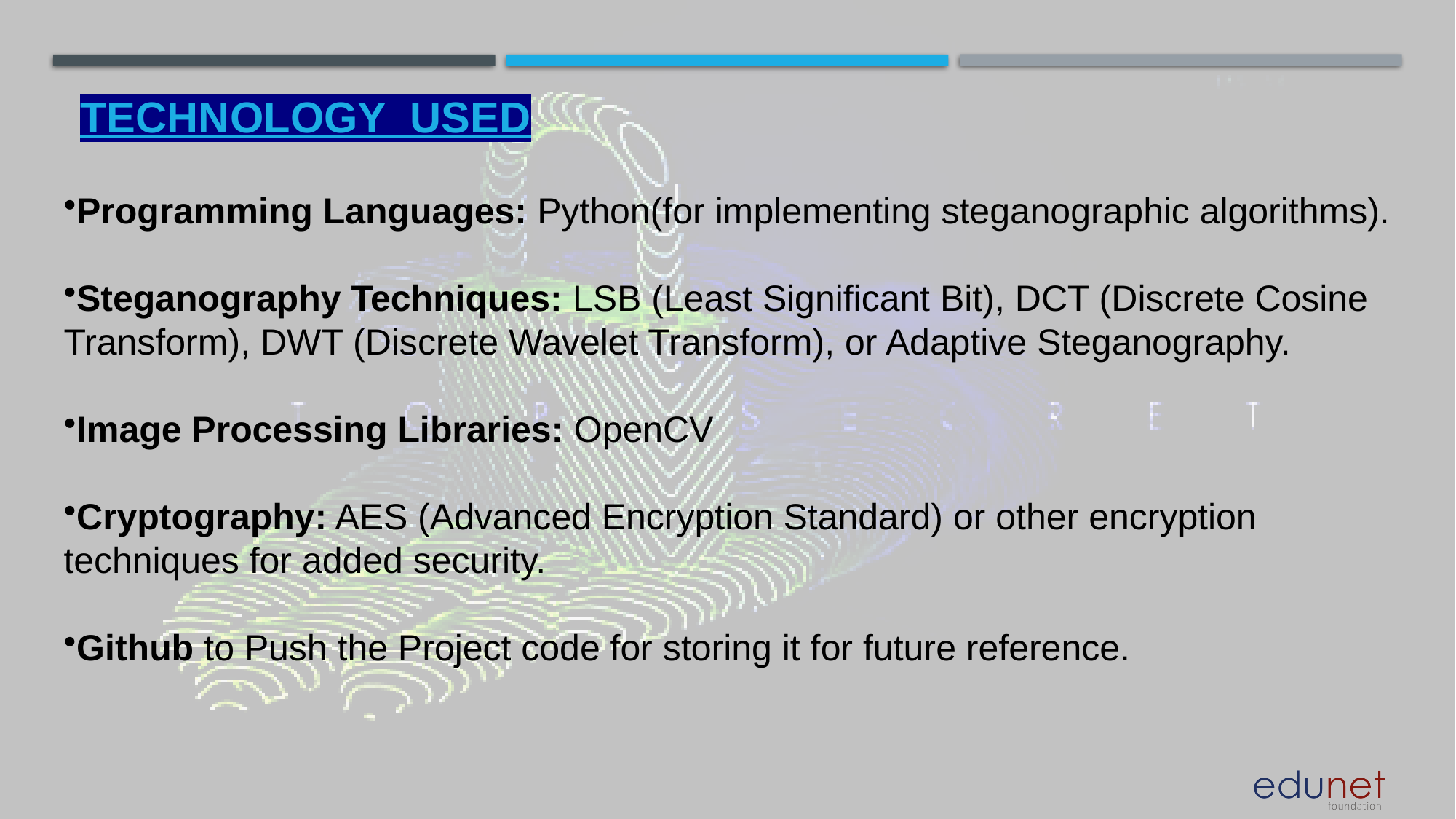

# Technology  used
Programming Languages: Python(for implementing steganographic algorithms).

Steganography Techniques: LSB (Least Significant Bit), DCT (Discrete Cosine Transform), DWT (Discrete Wavelet Transform), or Adaptive Steganography.

Image Processing Libraries: OpenCV

Cryptography: AES (Advanced Encryption Standard) or other encryption techniques for added security.

Github to Push the Project code for storing it for future reference.